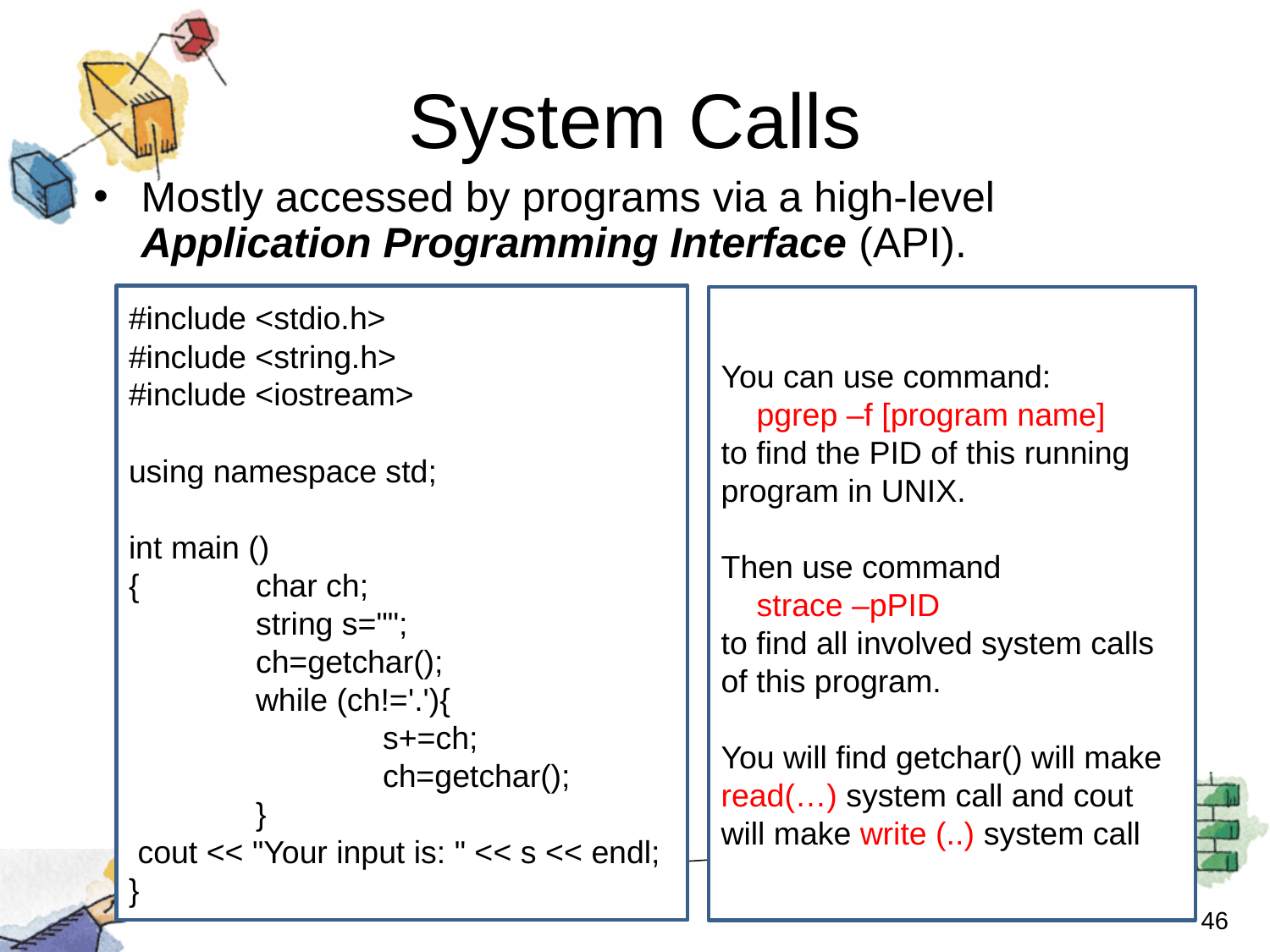

# System Calls
Mostly accessed by programs via a high-level Application Programming Interface (API).

#include <stdio.h>
#include <string.h>
#include <iostream>

using namespace std;

int main ()
{	char ch;
	string s="";
  	ch=getchar();
  	while (ch!='.'){
		s+=ch;
		ch=getchar();
	}
 cout << "Your input is: " << s << endl;
}
You can use command:
    pgrep –f [program name]
to find the PID of this running program in UNIX.

Then use command
    strace –pPID
to find all involved system calls of this program.

You will find getchar() will make read(…) system call and cout will make write (..) system call